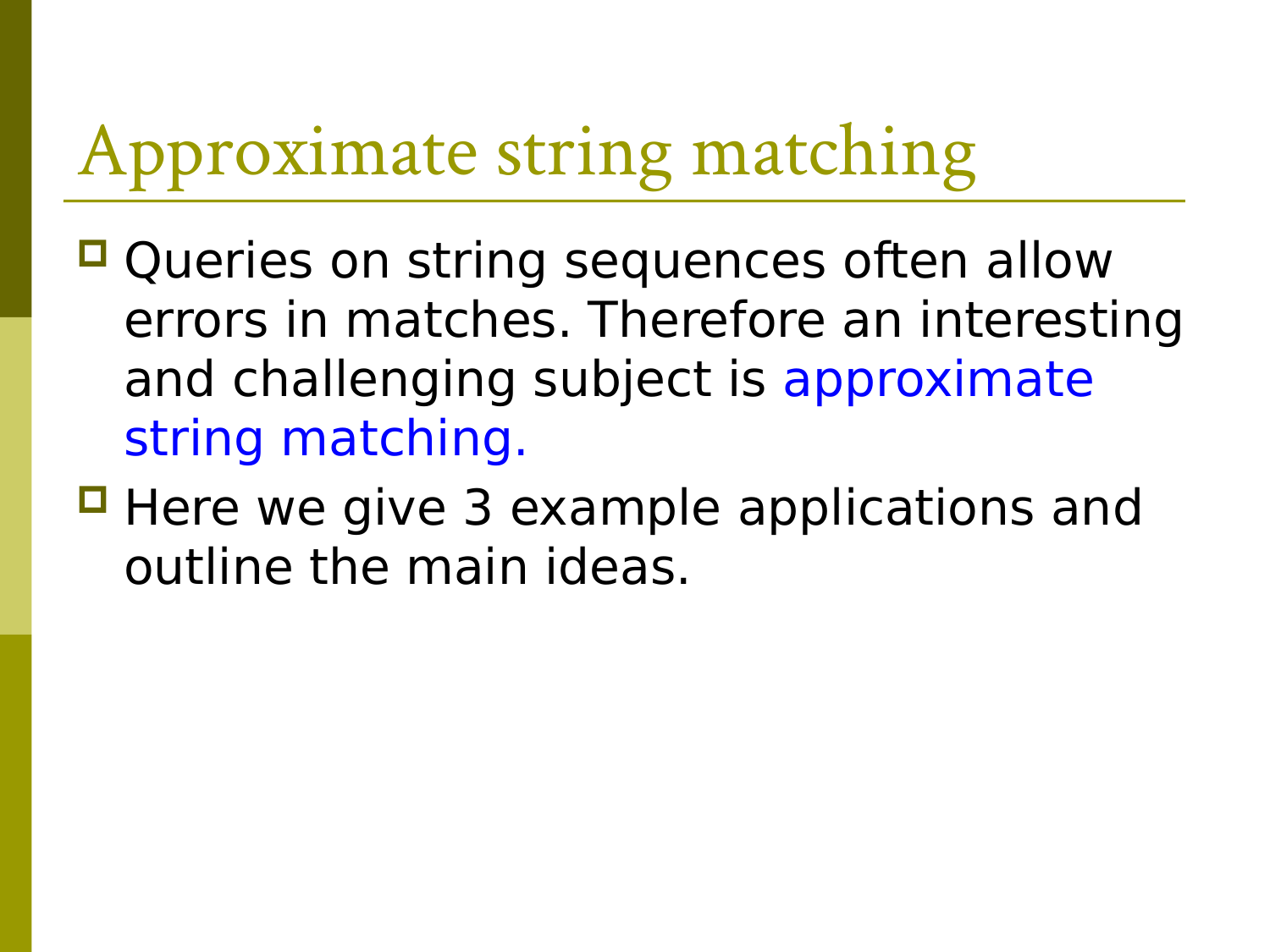

# Approximate string matching
Queries on string sequences often allow errors in matches. Therefore an interesting and challenging subject is approximate string matching.
Here we give 3 example applications and outline the main ideas.